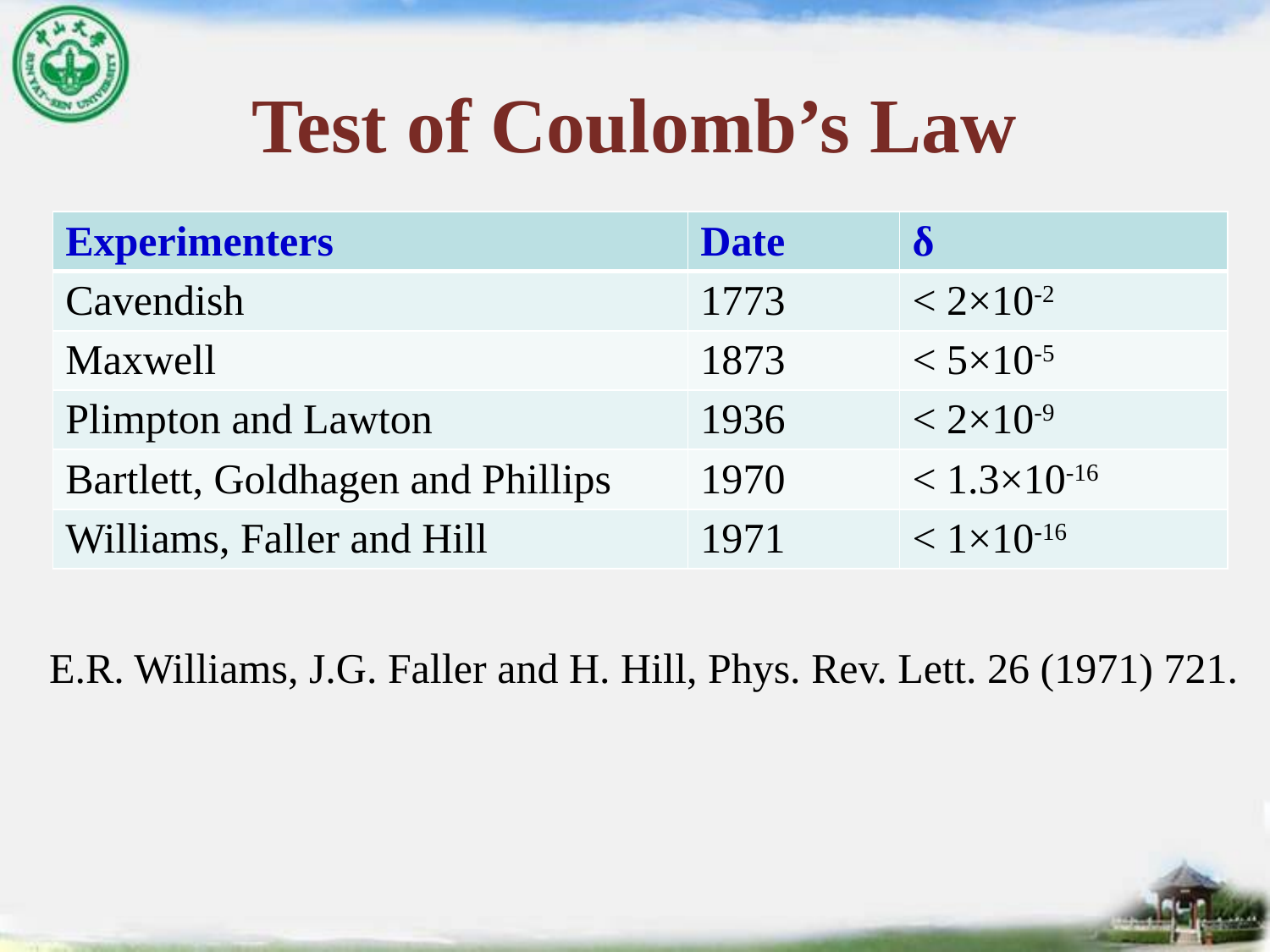

# Test of Coulomb’s Law
| Experimenters | Date | δ |
| --- | --- | --- |
| Cavendish | 1773 | < 2×10-2 |
| Maxwell | 1873 | < 5×10-5 |
| Plimpton and Lawton | 1936 | < 2×10-9 |
| Bartlett, Goldhagen and Phillips | 1970 | < 1.3×10-16 |
| Williams, Faller and Hill | 1971 | < 1×10-16 |
E.R. Williams, J.G. Faller and H. Hill, Phys. Rev. Lett. 26 (1971) 721.
20